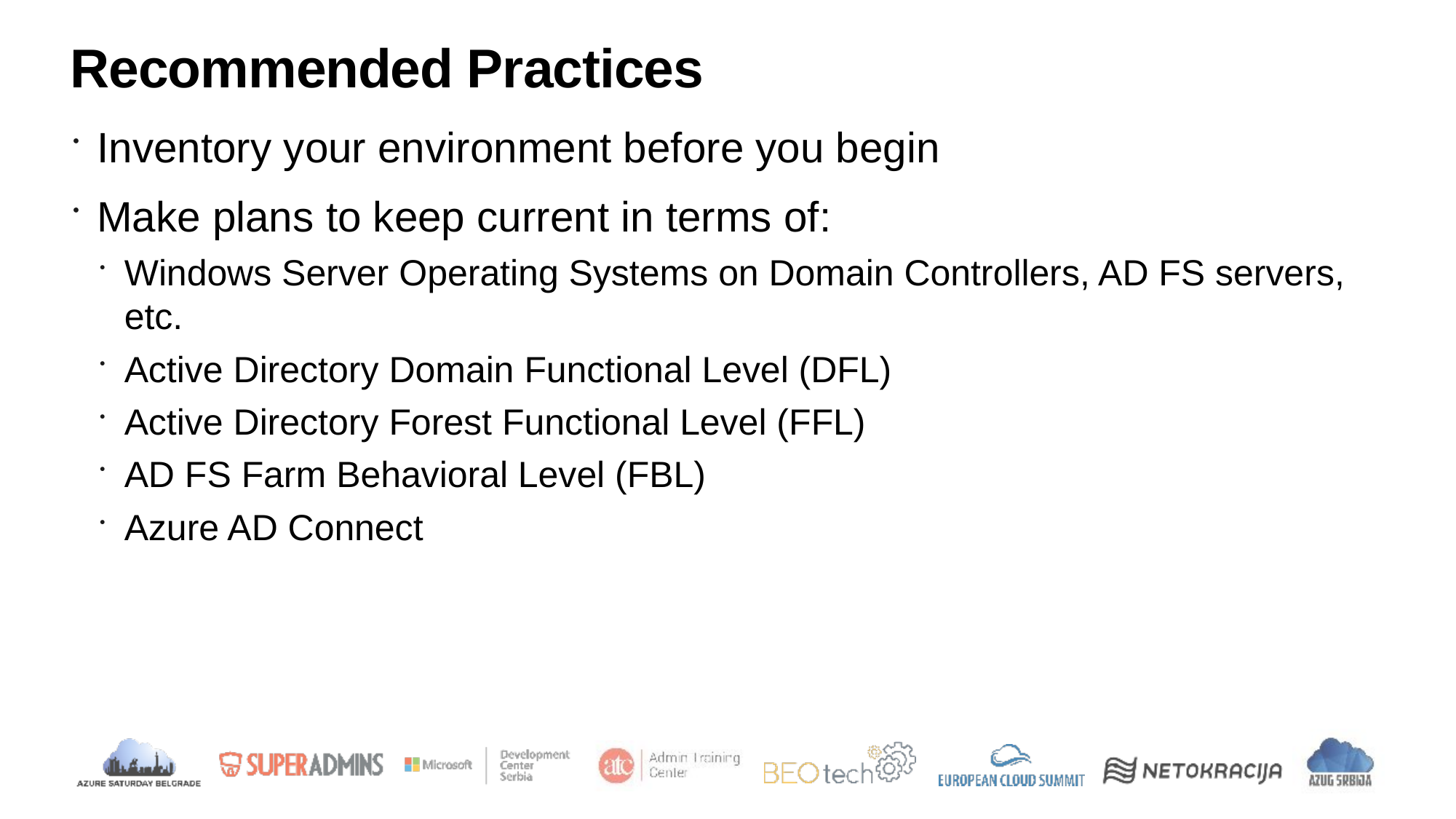

# Recommended Practices
Inventory your environment before you begin
Make plans to keep current in terms of:
Windows Server Operating Systems on Domain Controllers, AD FS servers, etc.
Active Directory Domain Functional Level (DFL)
Active Directory Forest Functional Level (FFL)
AD FS Farm Behavioral Level (FBL)
Azure AD Connect